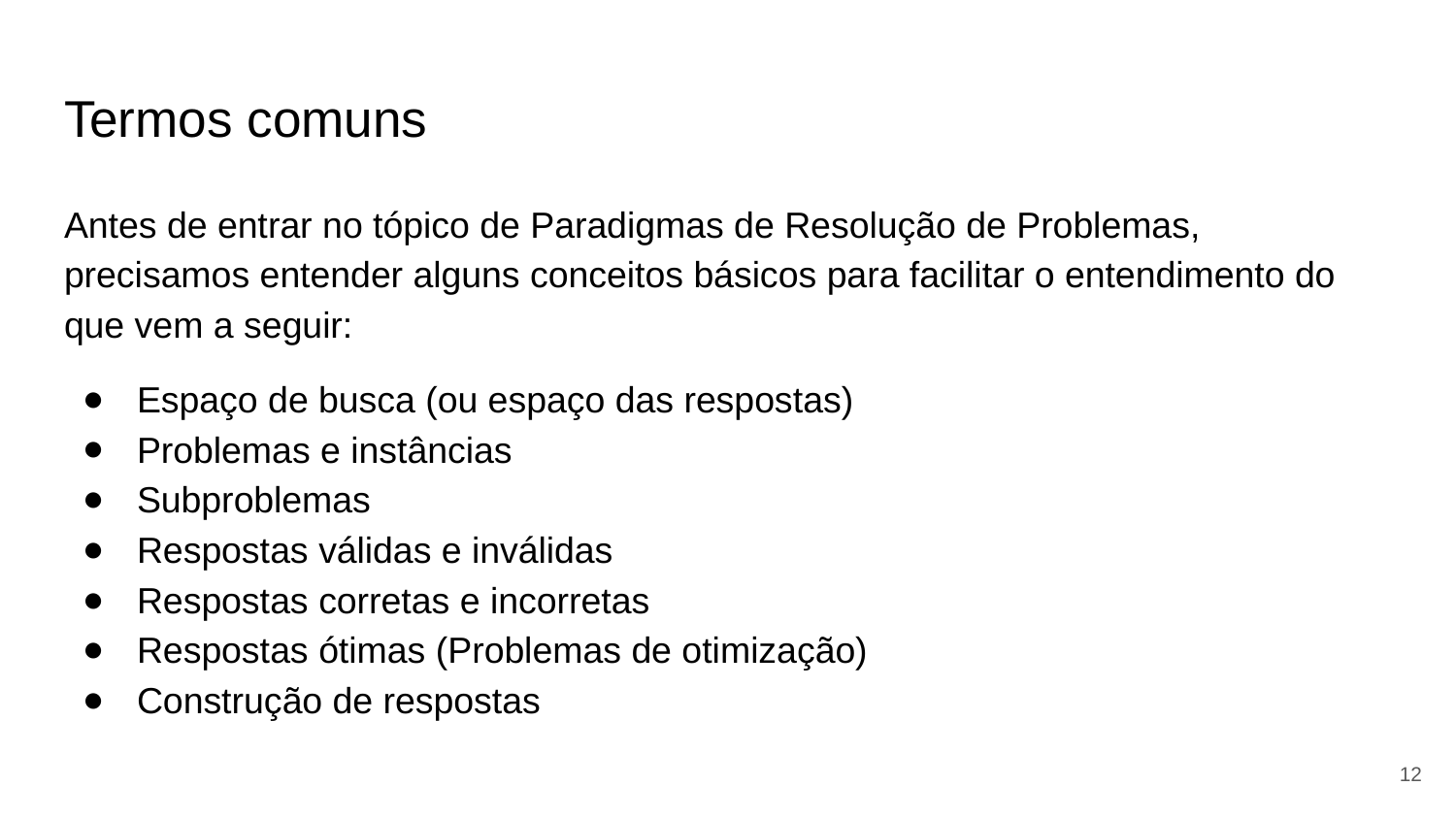

# Termos comuns
Antes de entrar no tópico de Paradigmas de Resolução de Problemas, precisamos entender alguns conceitos básicos para facilitar o entendimento do que vem a seguir:
Espaço de busca (ou espaço das respostas)
Problemas e instâncias
Subproblemas
Respostas válidas e inválidas
Respostas corretas e incorretas
Respostas ótimas (Problemas de otimização)
Construção de respostas
12